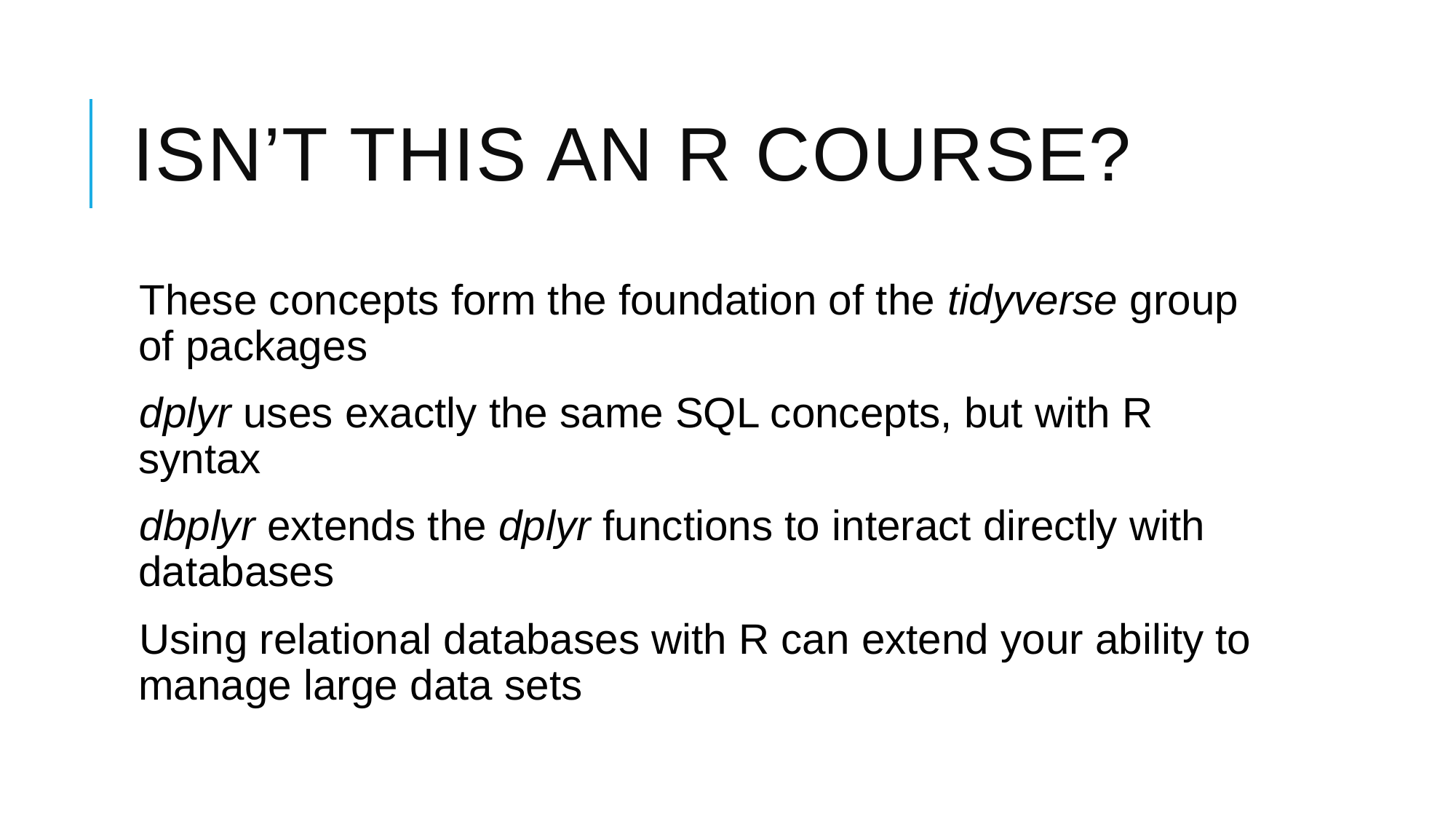

# Isn’t this an R Course?
These concepts form the foundation of the tidyverse group of packages
dplyr uses exactly the same SQL concepts, but with R syntax
dbplyr extends the dplyr functions to interact directly with databases
Using relational databases with R can extend your ability to manage large data sets